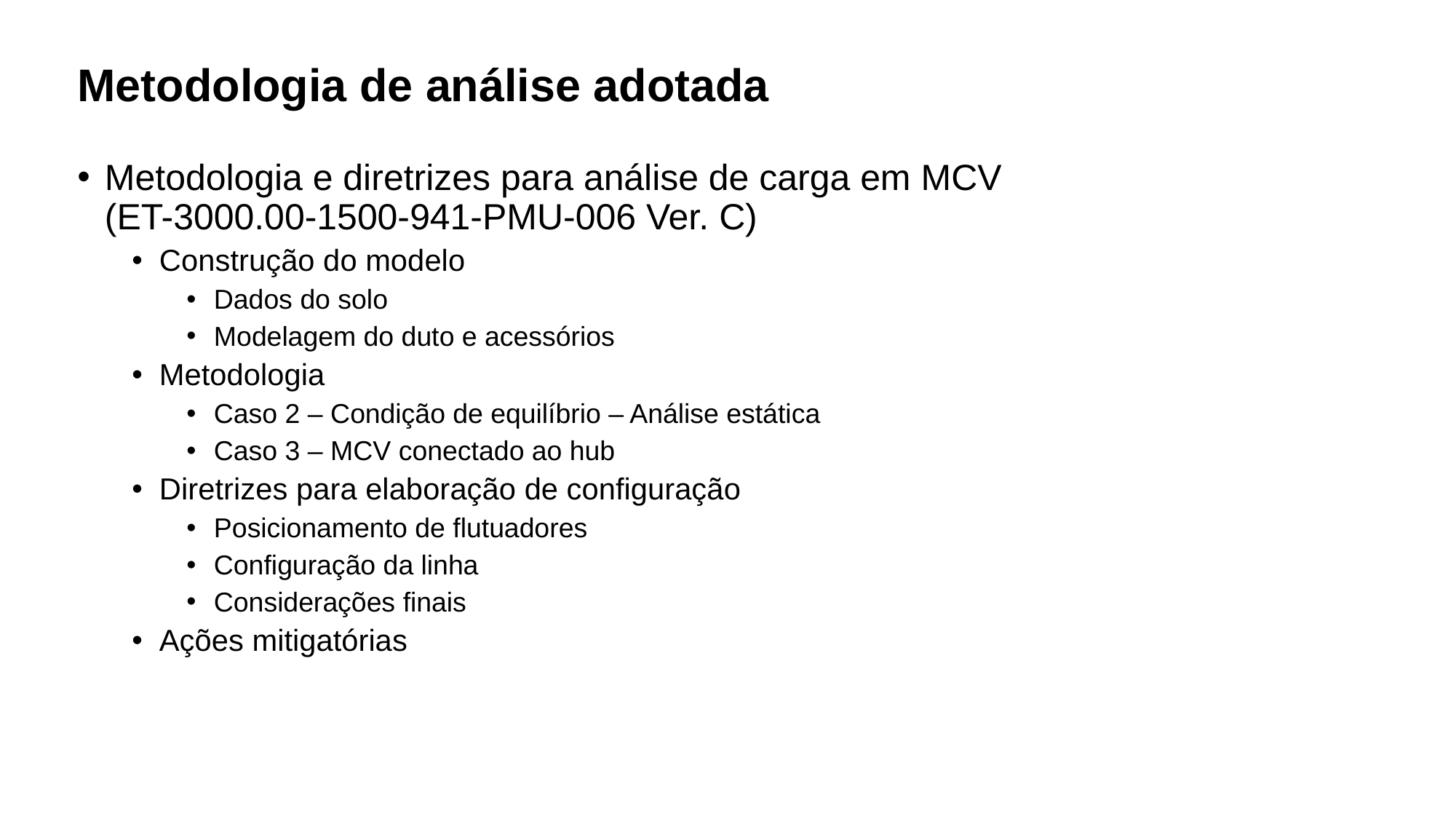

Metodologia de análise adotada
Metodologia e diretrizes para análise de carga em MCV
(ET-3000.00-1500-941-PMU-006 Ver. C)
Construção do modelo
Dados do solo
Modelagem do duto e acessórios
Metodologia
Caso 2 – Condição de equilíbrio – Análise estática
Caso 3 – MCV conectado ao hub
Diretrizes para elaboração de configuração
Posicionamento de flutuadores
Configuração da linha
Considerações finais
Ações mitigatórias